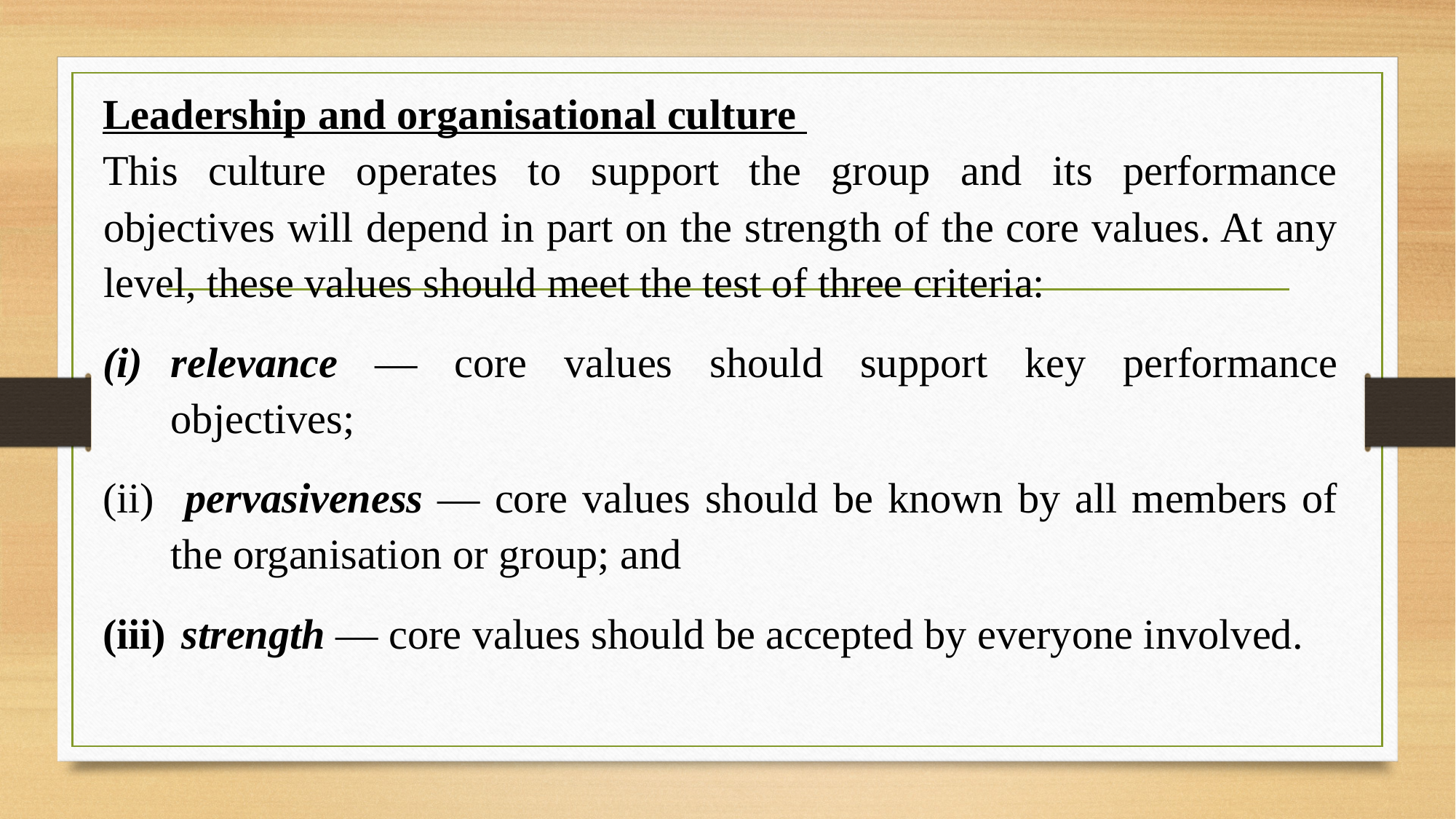

Leadership and organisational culture
This culture operates to support the group and its performance objectives will depend in part on the strength of the core values. At any level, these values should meet the test of three criteria:
relevance — core values should support key performance objectives;
 pervasiveness — core values should be known by all members of the organisation or group; and
 strength — core values should be accepted by everyone involved.